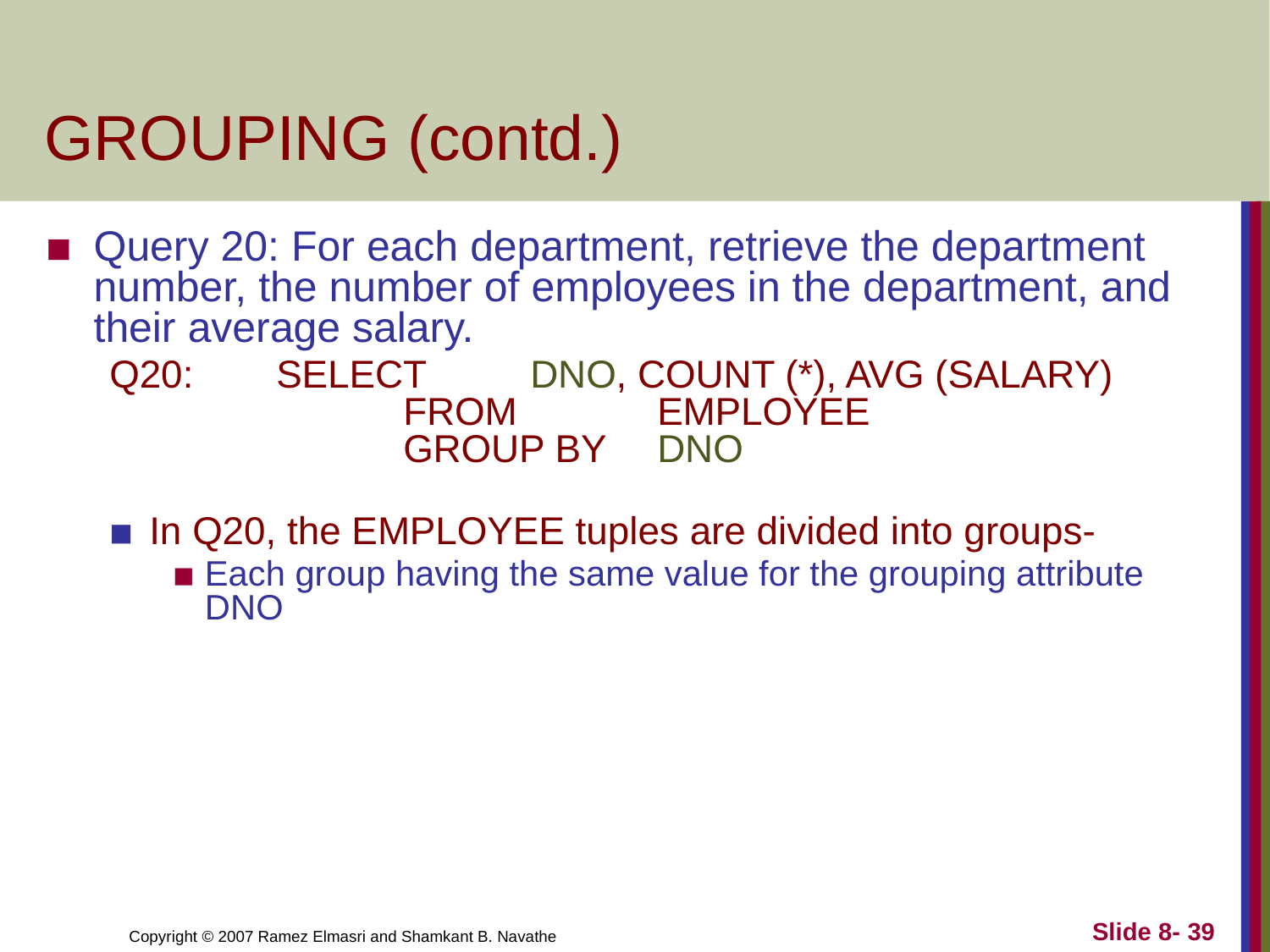

# GROUPING (contd.)
Query 20: For each department, retrieve the department number, the number of employees in the department, and their average salary.
Q20:	SELECT 	DNO, COUNT (*), AVG (SALARY)
		FROM		EMPLOYEE
		GROUP BY	DNO
In Q20, the EMPLOYEE tuples are divided into groups-
Each group having the same value for the grouping attribute DNO
Slide 8- 39